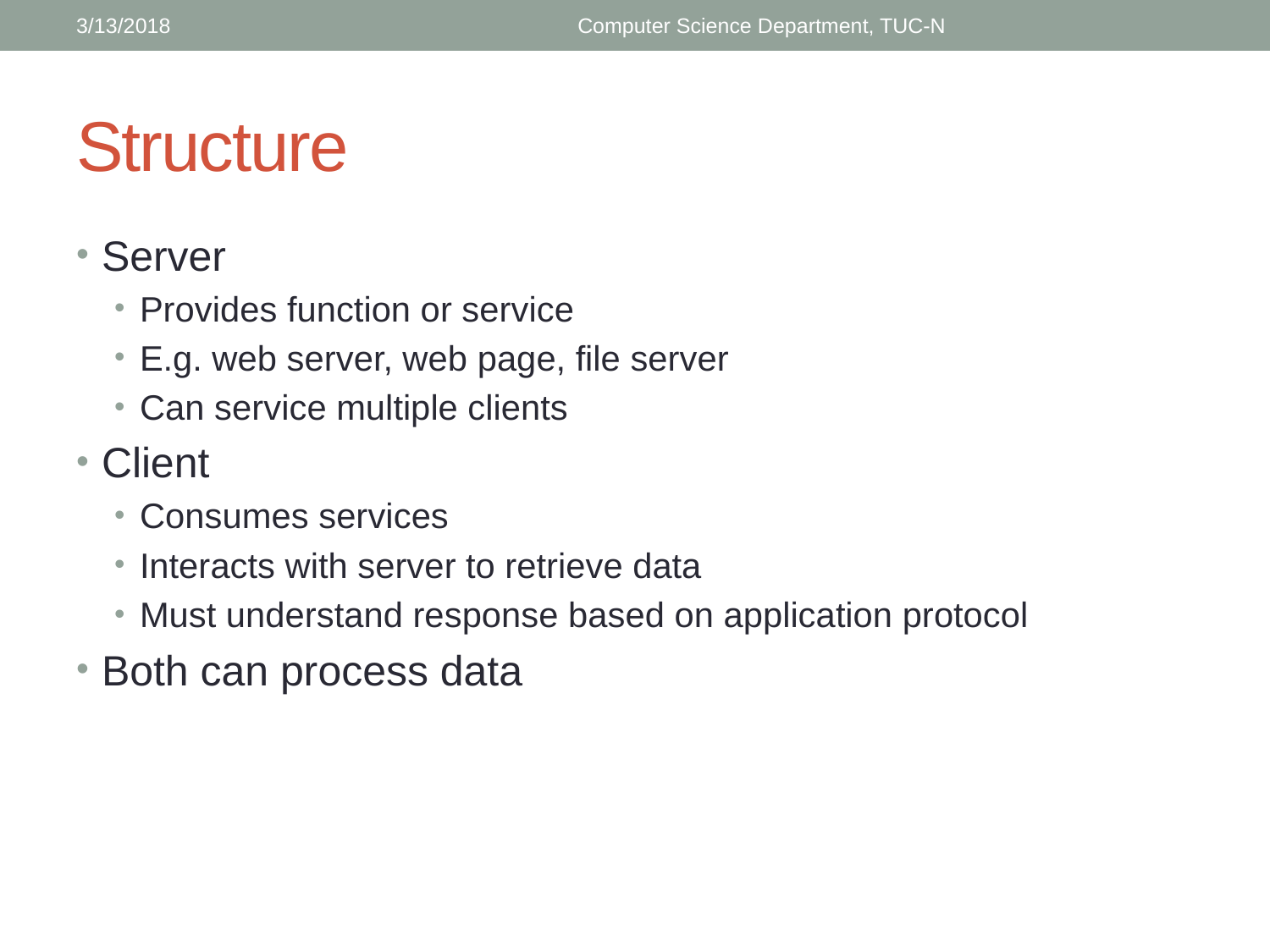

3/13/2018
Computer Science Department, TUC-N
# Structure
Server
Provides function or service
E.g. web server, web page, file server
Can service multiple clients
Client
Consumes services
Interacts with server to retrieve data
Must understand response based on application protocol
Both can process data